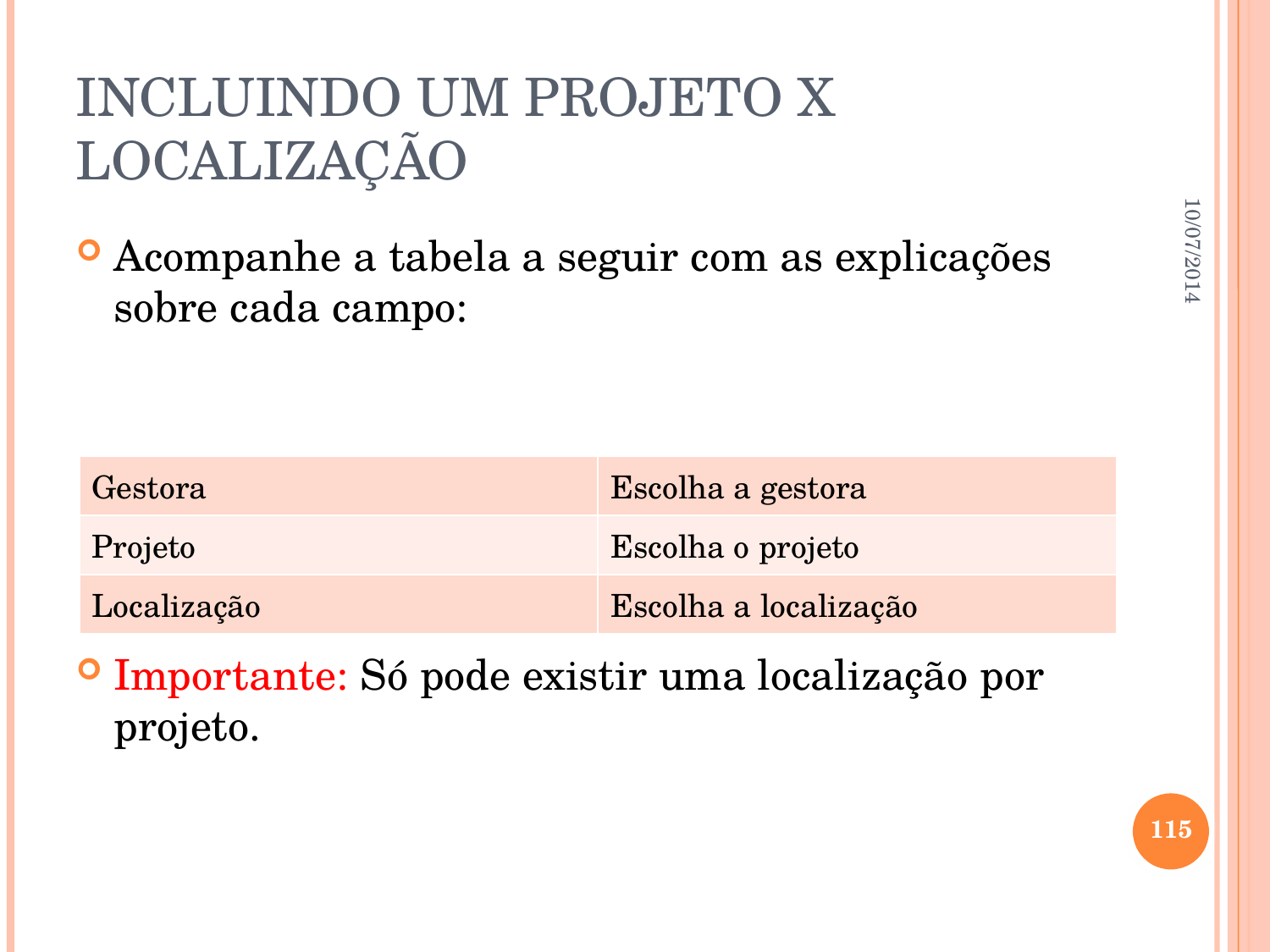

# Incluindo um projeto x localização
10/07/2014
Acompanhe a tabela a seguir com as explicações sobre cada campo:

Importante: Só pode existir uma localização por projeto.
| Gestora | Escolha a gestora |
| --- | --- |
| Projeto | Escolha o projeto |
| Localização | Escolha a localização |
115